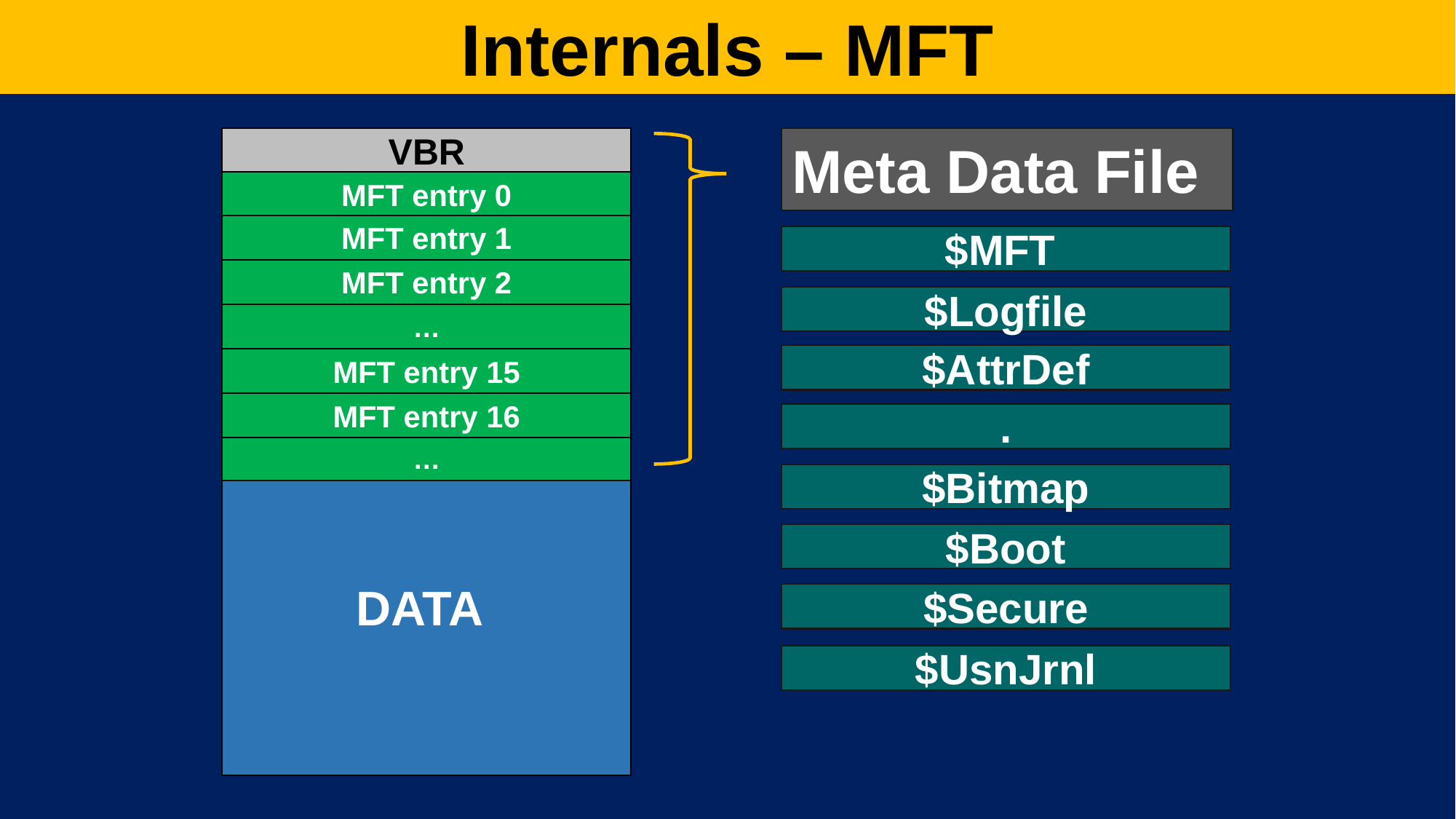

Internals – MFT
VBR
MFT entry 0
MFT entry 1
MFT entry 2
…
MFT entry 15
…
DATA
MFT entry 16
Meta Data File
$MFT
$Logfile
$AttrDef
.
$Bitmap
$Boot
$Secure
$UsnJrnl